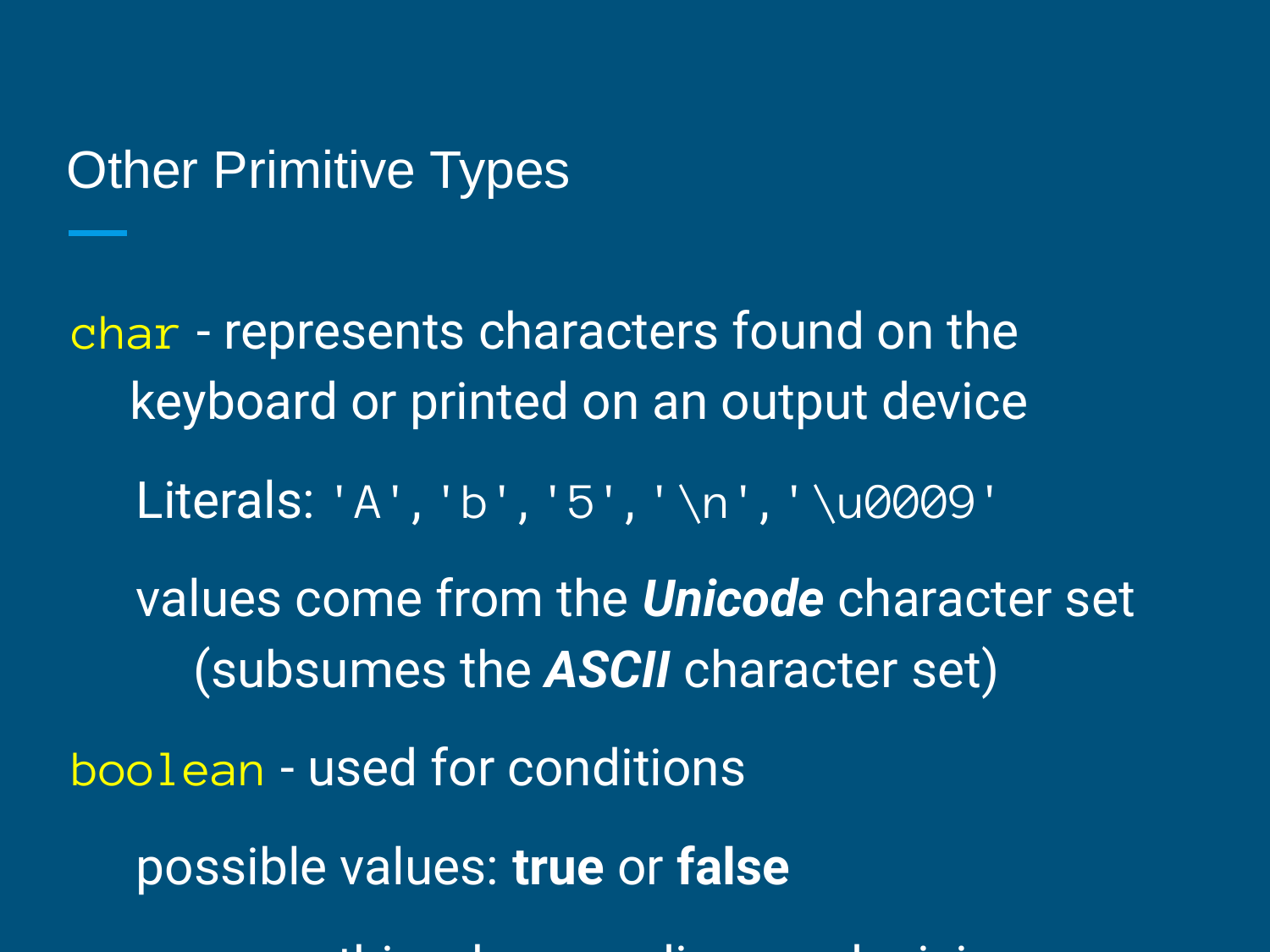

# Other Primitive Types
char - represents characters found on the keyboard or printed on an output device
Literals: 'A', 'b', '5', '\n', '\u0009'
values come from the Unicode character set (subsumes the ASCII character set)
boolean - used for conditions
possible values: true or false
more on this when we discuss decision statements